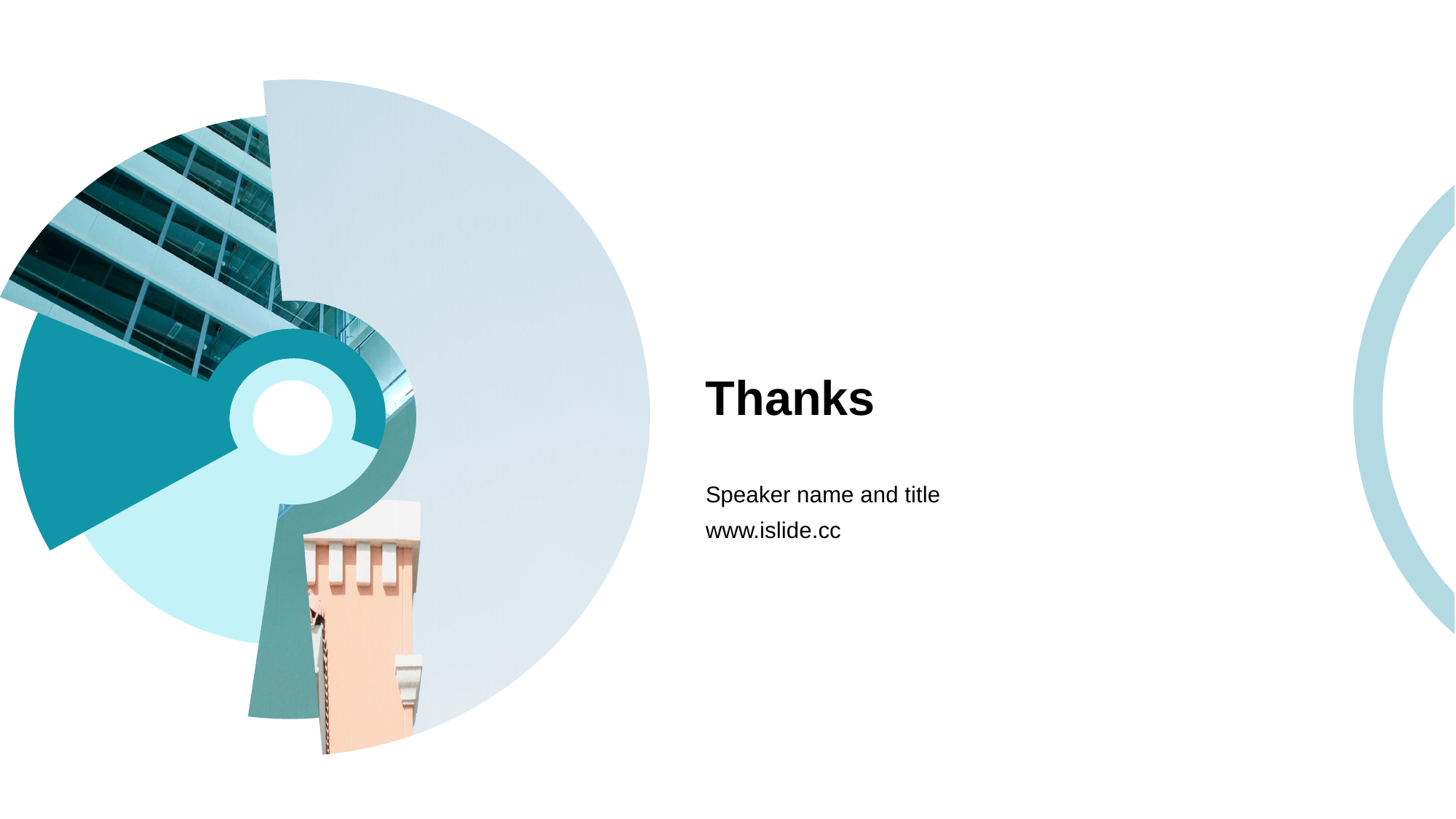

# Thanks
Speaker name and title
www.islide.cc